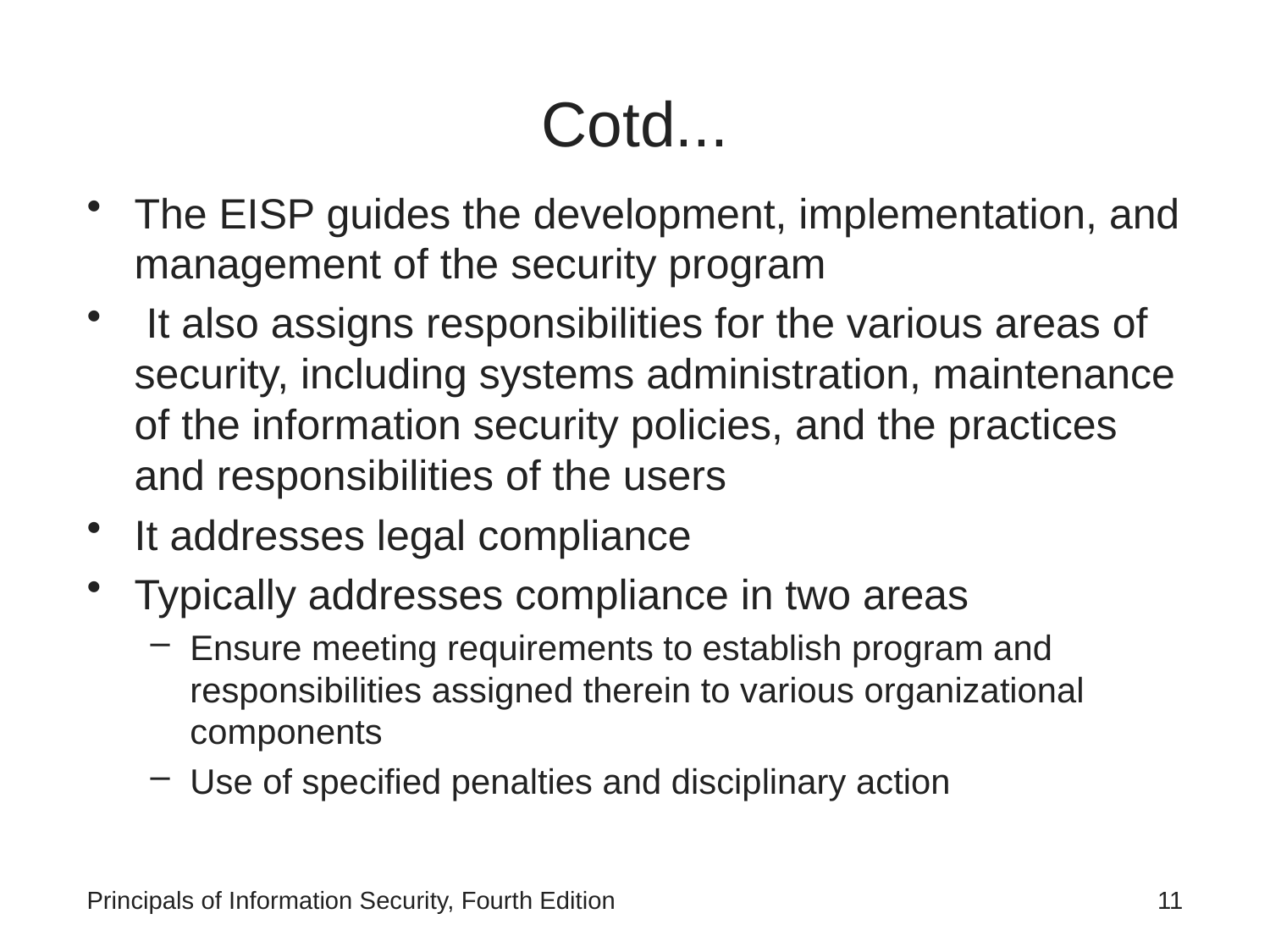

# Cotd...
The EISP guides the development, implementation, and management of the security program
 It also assigns responsibilities for the various areas of security, including systems administration, maintenance of the information security policies, and the practices and responsibilities of the users
It addresses legal compliance
Typically addresses compliance in two areas
Ensure meeting requirements to establish program and responsibilities assigned therein to various organizational components
Use of specified penalties and disciplinary action

Principals of Information Security, Fourth Edition
11